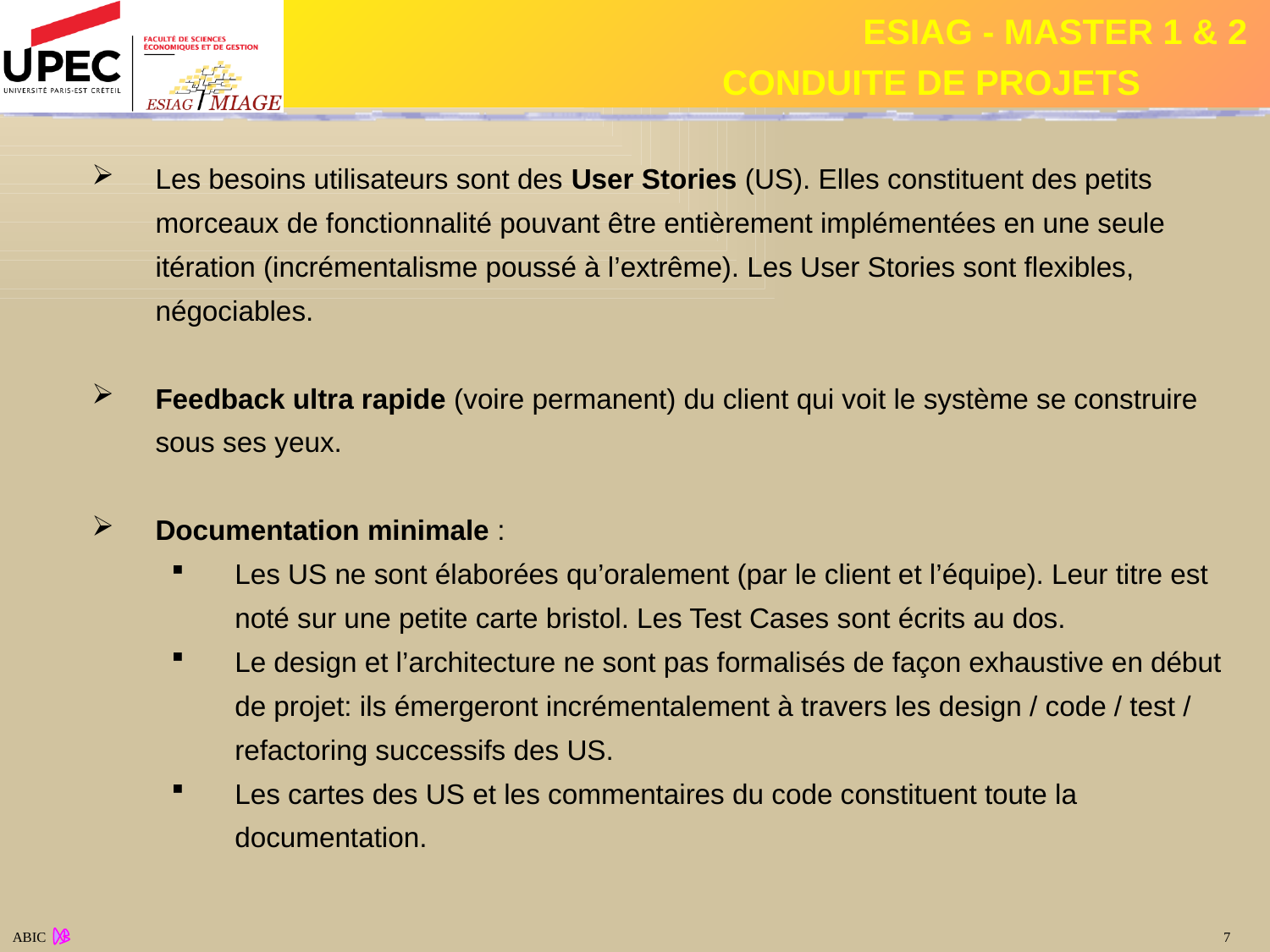

Les besoins utilisateurs sont des User Stories (US). Elles constituent des petits morceaux de fonctionnalité pouvant être entièrement implémentées en une seule itération (incrémentalisme poussé à l’extrême). Les User Stories sont flexibles, négociables.

Feedback ultra rapide (voire permanent) du client qui voit le système se construire sous ses yeux.

Documentation minimale :
Les US ne sont élaborées qu’oralement (par le client et l’équipe). Leur titre est noté sur une petite carte bristol. Les Test Cases sont écrits au dos.
Le design et l’architecture ne sont pas formalisés de façon exhaustive en début de projet: ils émergeront incrémentalement à travers les design / code / test / refactoring successifs des US.
Les cartes des US et les commentaires du code constituent toute la documentation.